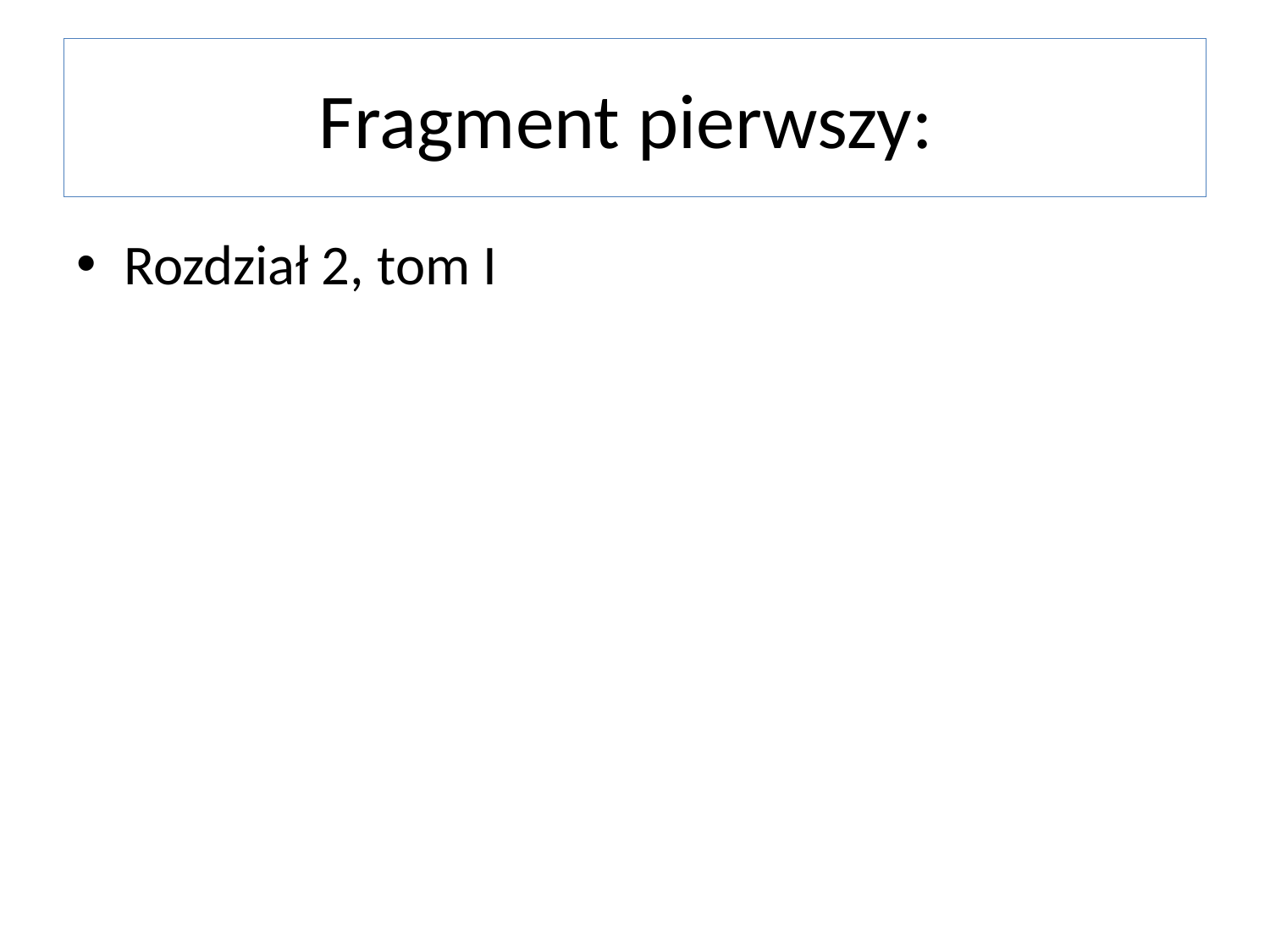

# Fragment pierwszy:
Rozdział 2, tom I